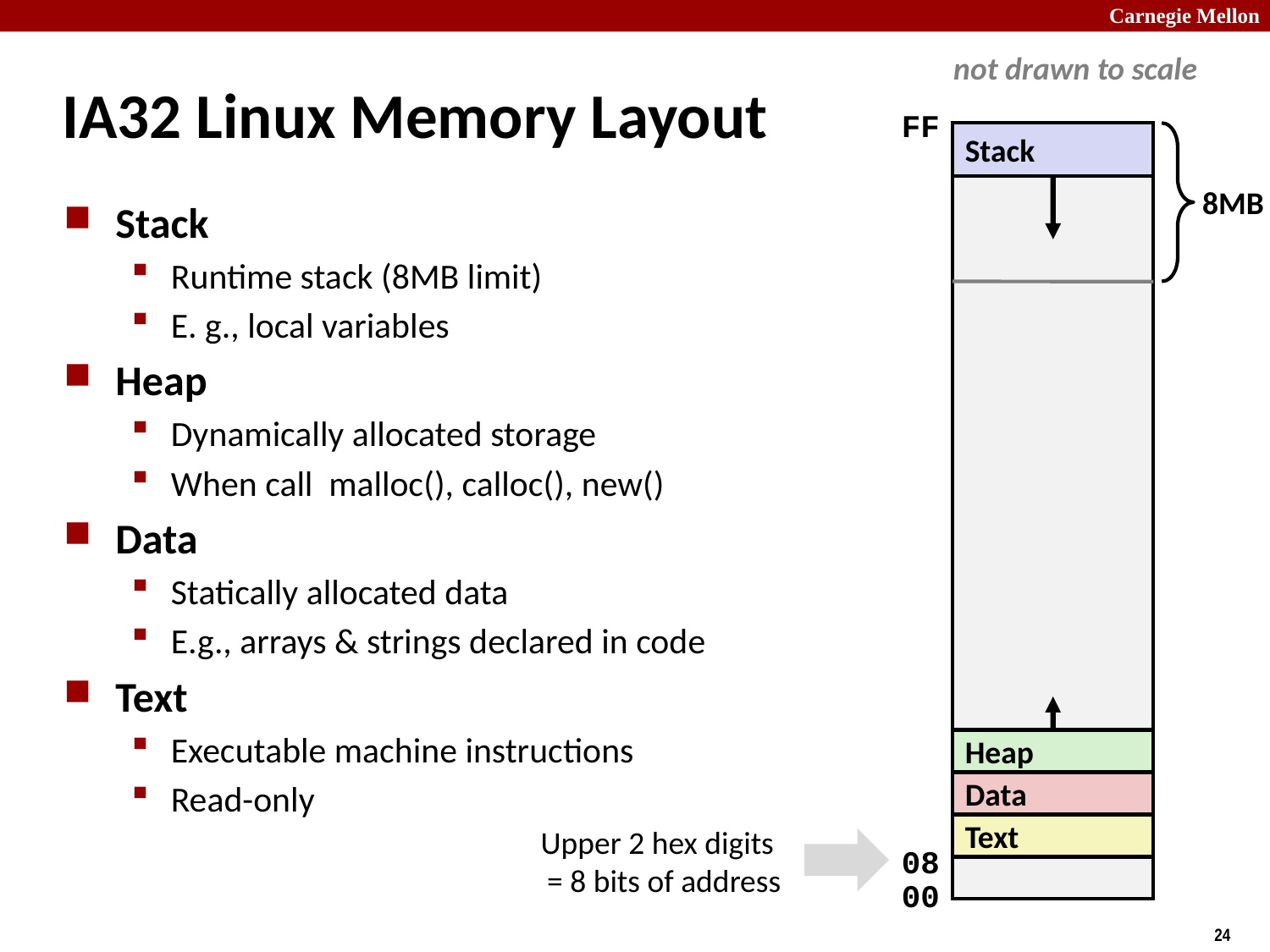

not drawn to scale
# IA32 Linux Memory Layout
FF
Stack

8MB
Stack
Runtime stack (8MB limit)
E. g., local variables
Heap
Dynamically allocated storage
When call  malloc(), calloc(), new()
Data
Statically allocated data
E.g., arrays & strings declared in code
Text
Executable machine instructions
Read-only

Heap
Data
Text
Upper 2 hex digits
= 8 bits of address

08
00